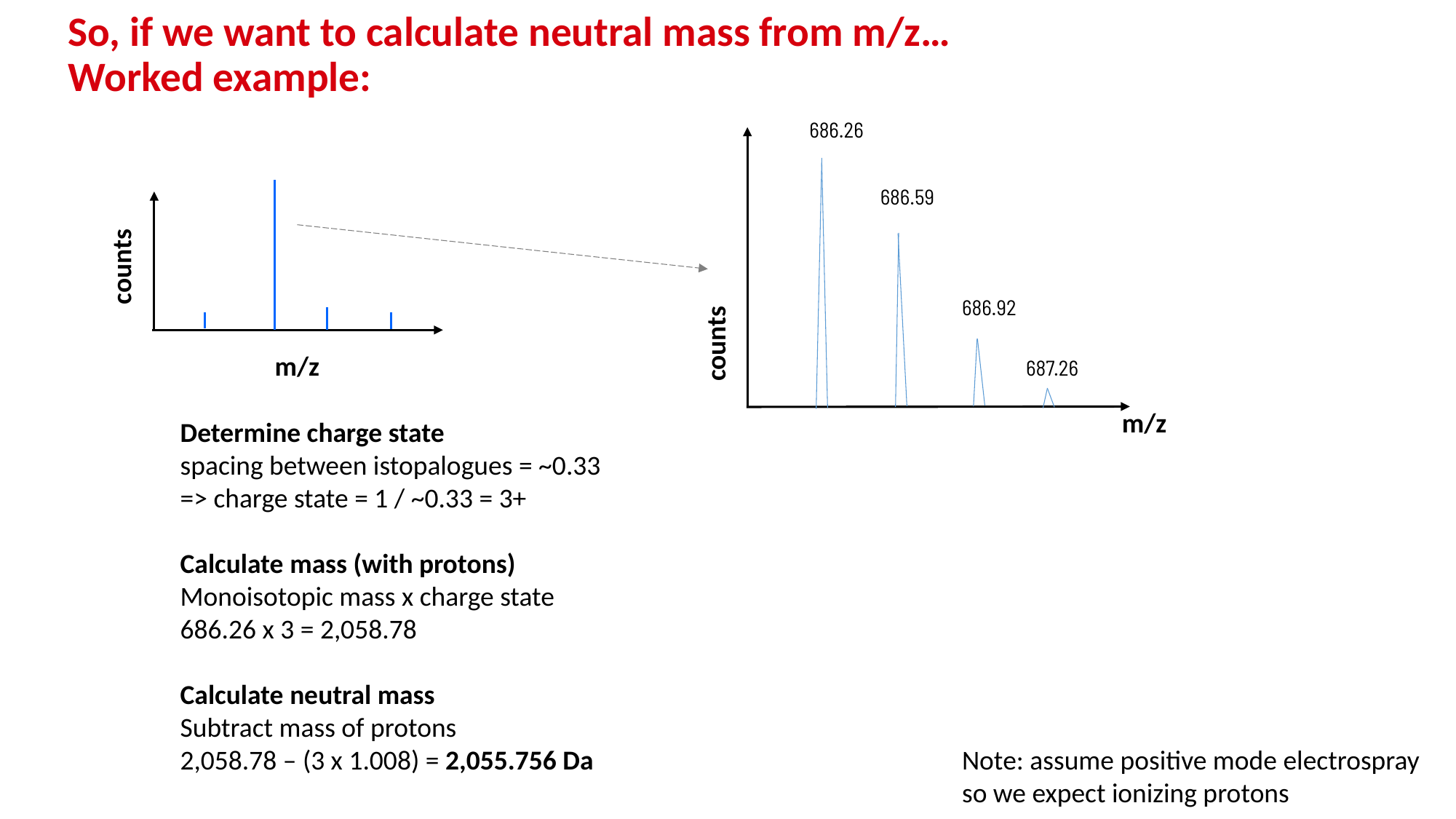

# So, if we want to calculate neutral mass from m/z… Worked example:
686.26
686.59
counts
686.92
counts
m/z
687.26
m/z
Determine charge state
spacing between istopalogues = ~0.33
=> charge state = 1 / ~0.33 = 3+

Calculate mass (with protons)
Monoisotopic mass x charge state
686.26 x 3 = 2,058.78

Calculate neutral mass
Subtract mass of protons
2,058.78 – (3 x 1.008) = 2,055.756 Da
Note: assume positive mode electrospray so we expect ionizing protons